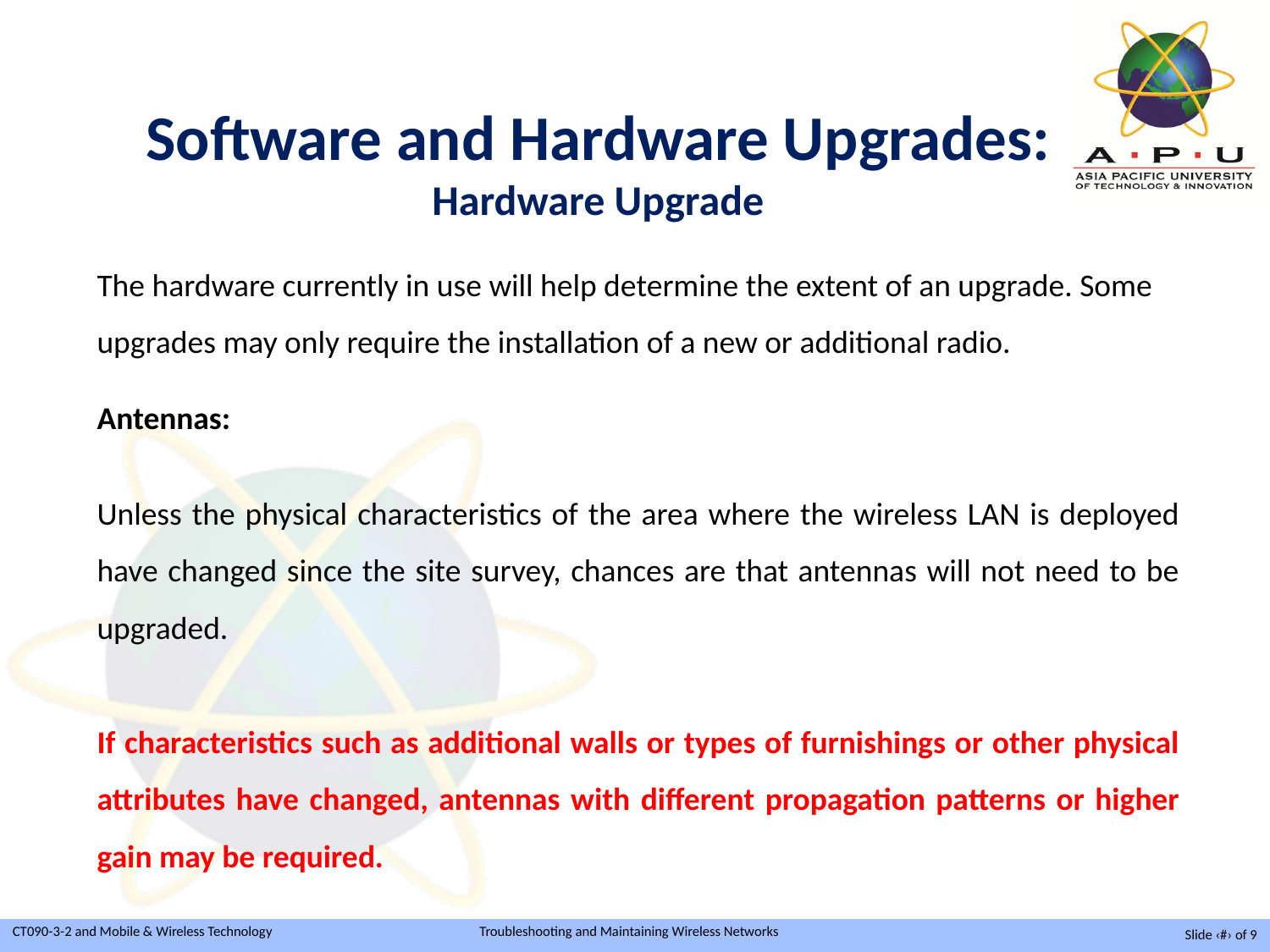

Software and Hardware Upgrades:
Hardware Upgrade

The hardware currently in use will help determine the extent of an upgrade. Some upgrades may only require the installation of a new or additional radio.

Antennas:

Unless the physical characteristics of the area where the wireless LAN is deployed have changed since the site survey, chances are that antennas will not need to be upgraded.

If characteristics such as additional walls or types of furnishings or other physical attributes have changed, antennas with different propagation patterns or higher gain may be required.
Slide ‹#› of 9